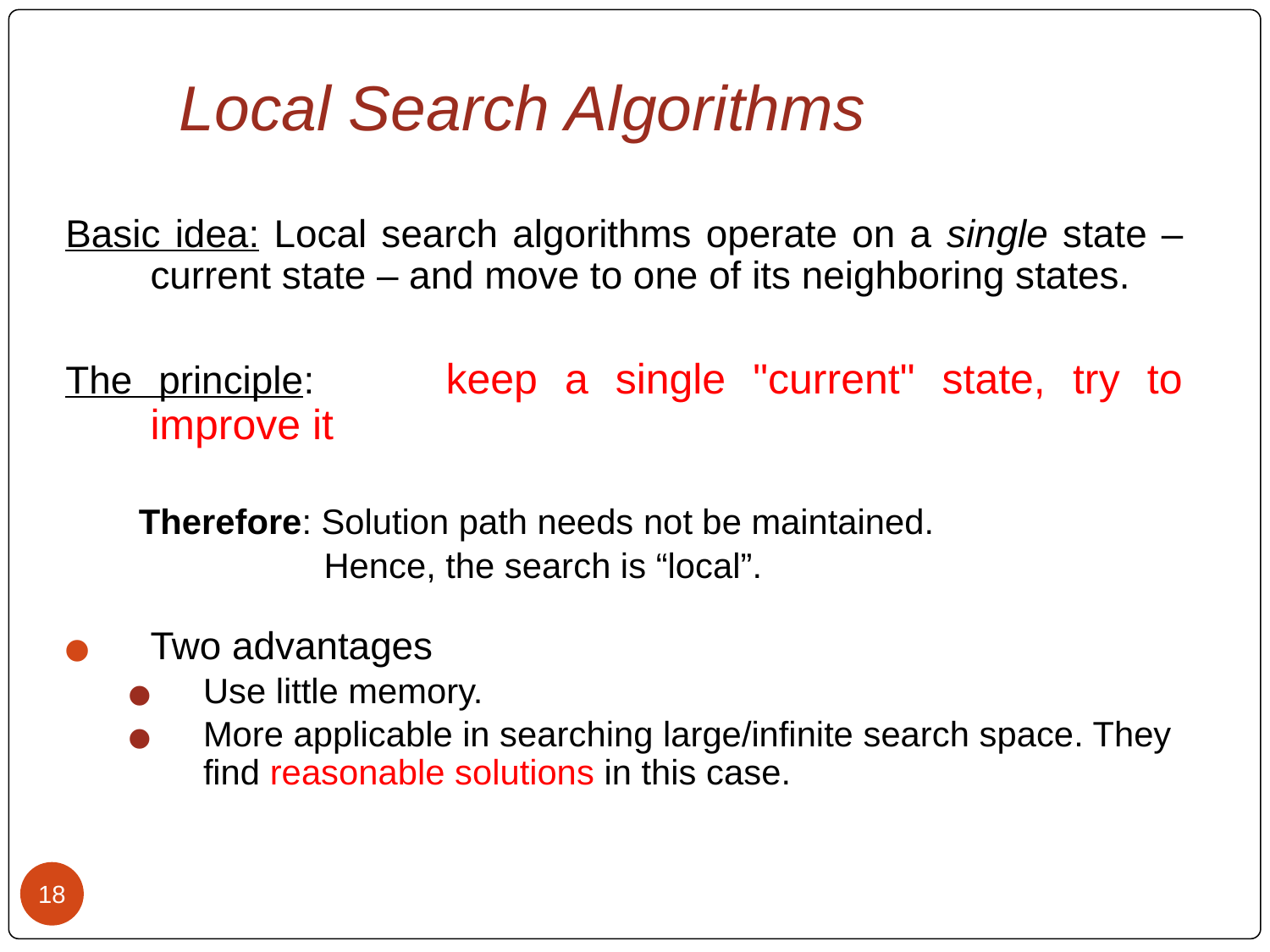

# Local Search Algorithms

Basic idea: Local search algorithms operate on a single state – current state – and move to one of its neighboring states.

The principle:	 keep a single "current" state, try to improve it

 Therefore: Solution path needs not be maintained.
                    Hence, the search is “local”.

Two advantages
Use little memory.
More applicable in searching large/infinite search space. They find reasonable solutions in this case.
18